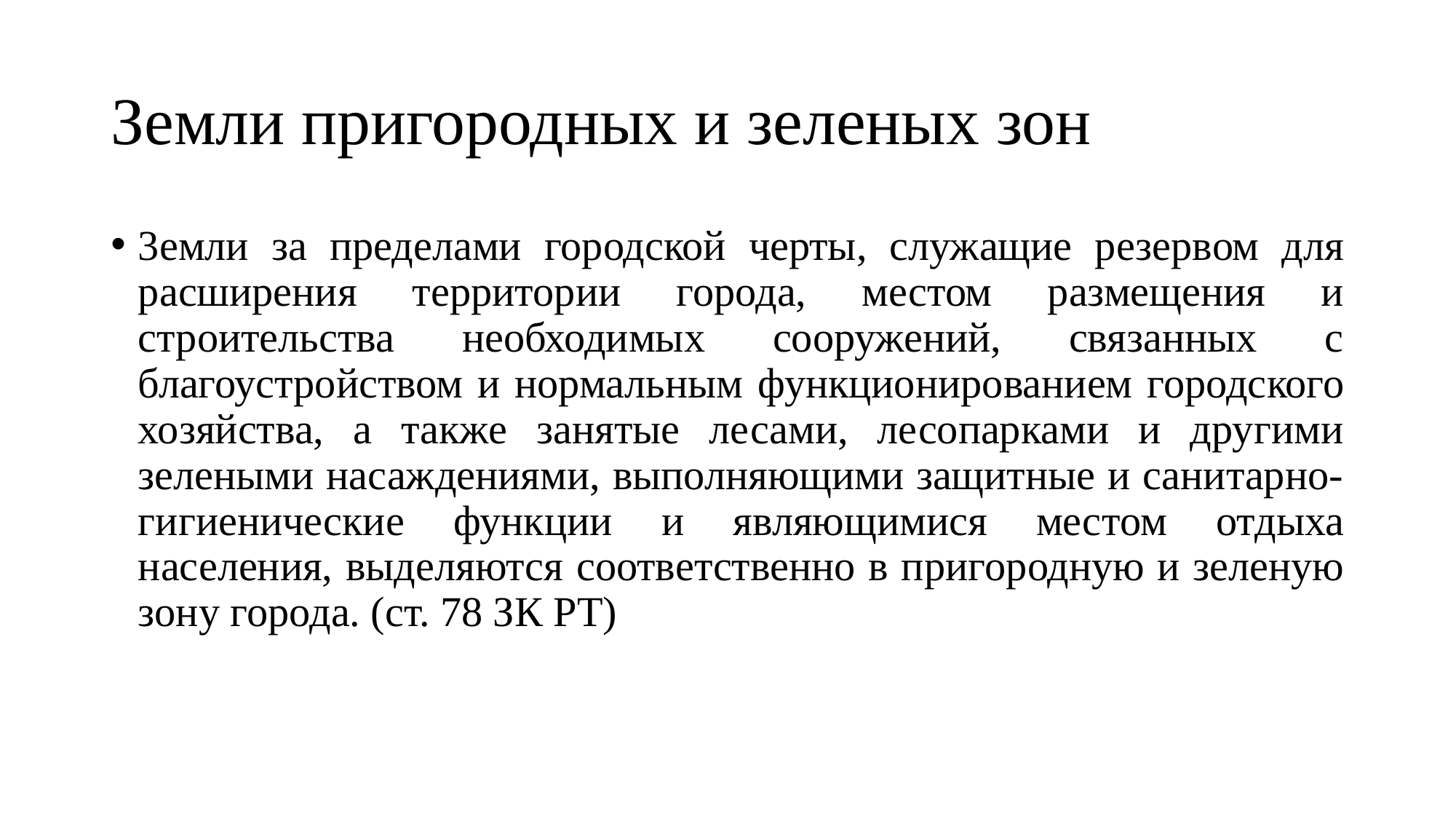

# Земли пригородных и зеленых зон
3емли за пределами городской черты, служащие резер­вом для расширения территории города, местом размещения и строительства необходимых сооружений, связанных с благоустройством и нормальным функционированием городс­кого хозяйства, а также занятые лесами, лесопарками и другими зелеными насаждениями, выполняющими защитные и санитарно-гигиенические функции и являющимися мес­том отдыха населения, выделяются соответственно в приго­родную и зеленую зону города. (ст. 78 ЗК РТ)